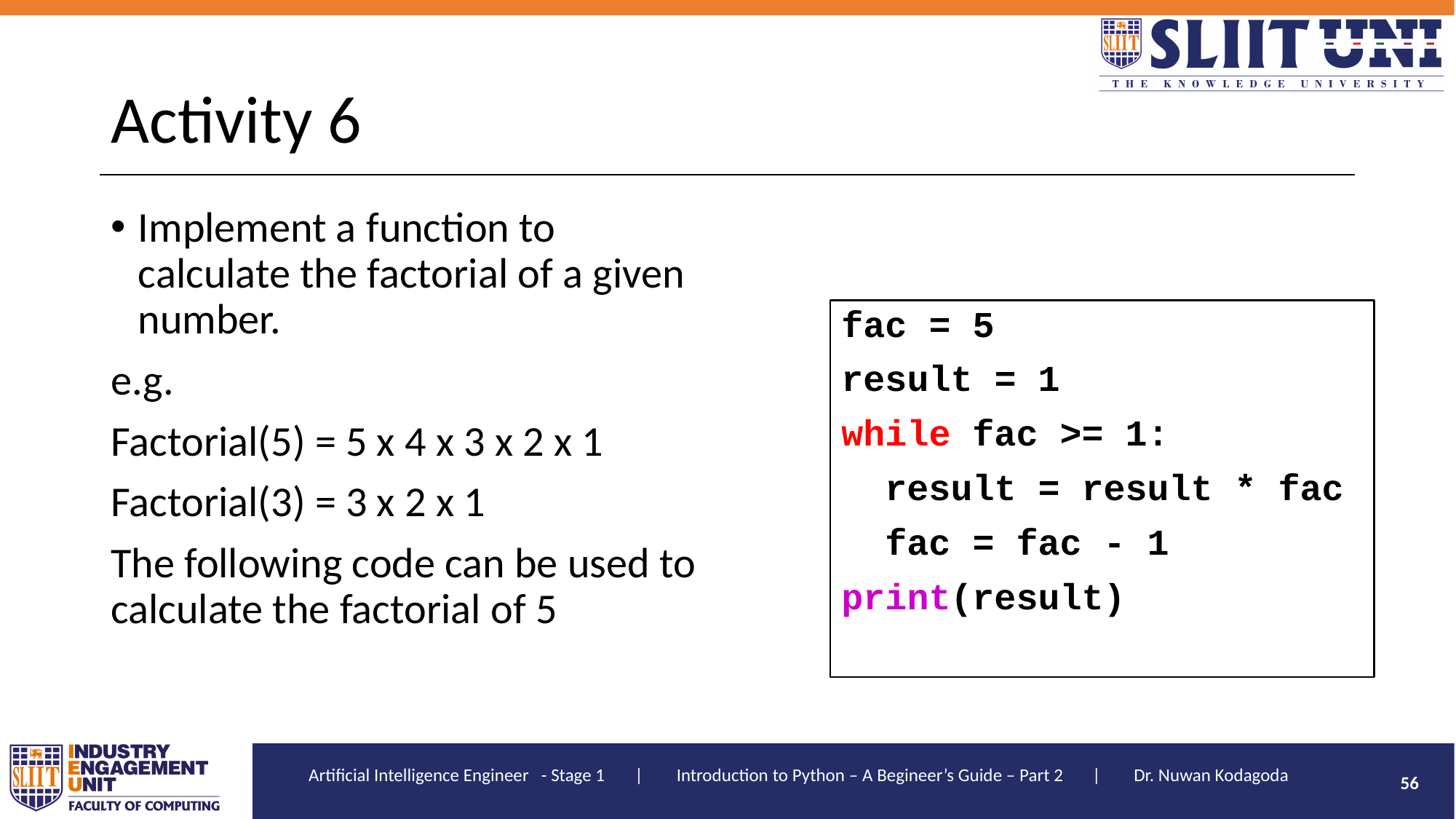

# Activity 6
Implement a function to calculate the factorial of a given number.
e.g.
Factorial(5) = 5 x 4 x 3 x 2 x 1
Factorial(3) = 3 x 2 x 1
The following code can be used to calculate the factorial of 5
fac = 5
result = 1
while fac >= 1:
  result = result * fac
  fac = fac - 1
print(result)

56